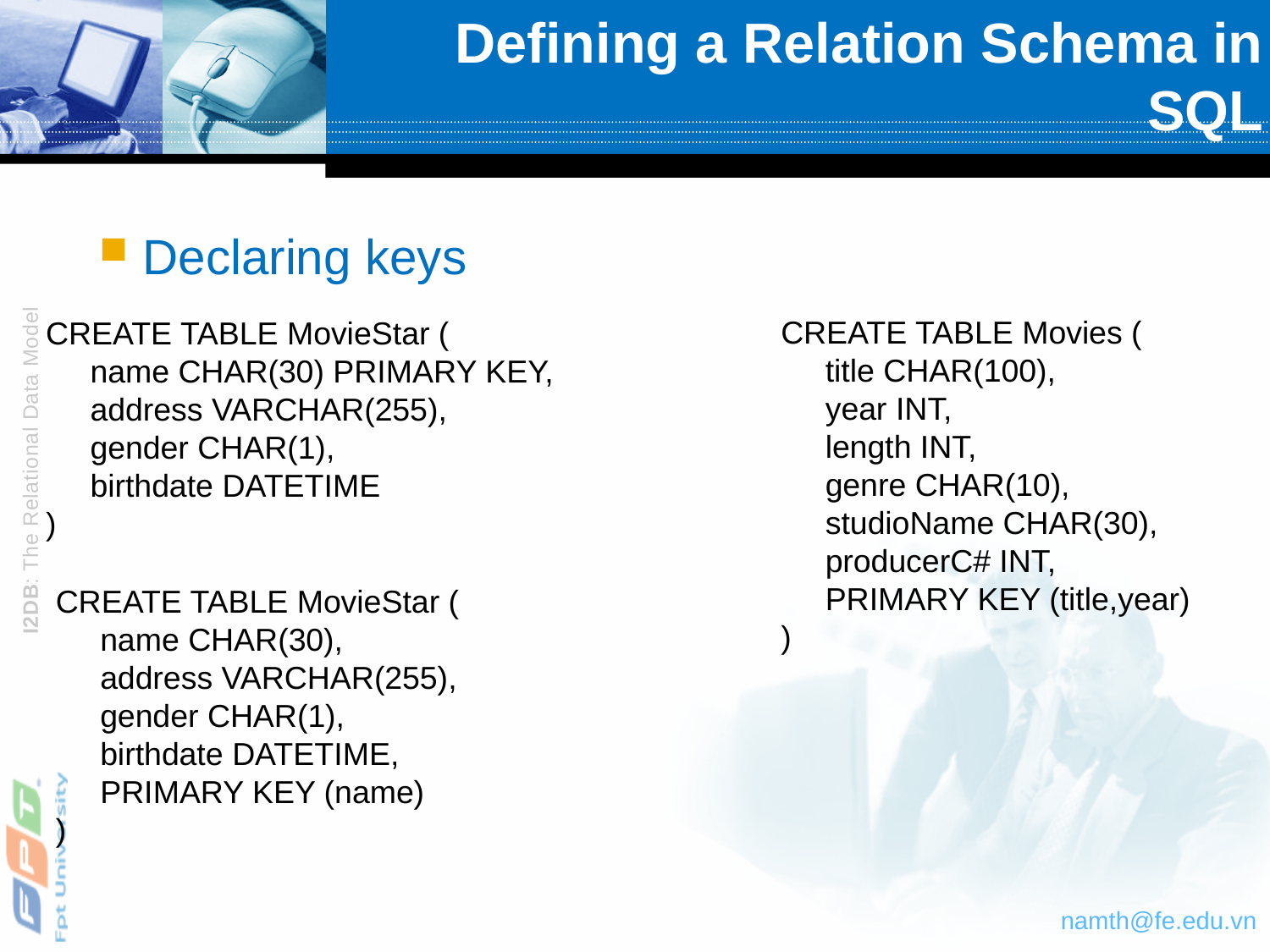

# Defining a Relation Schema in SQL
Declaring keys
CREATE TABLE Movies (
     title CHAR(100),
     year INT,
     length INT,
     genre CHAR(10),
     studioName CHAR(30),
     producerC# INT,
     PRIMARY KEY (title,year)
)
CREATE TABLE MovieStar (
     name CHAR(30) PRIMARY KEY,
     address VARCHAR(255),
     gender CHAR(1),
     birthdate DATETIME
)
CREATE TABLE MovieStar (
     name CHAR(30),
     address VARCHAR(255),
     gender CHAR(1),
     birthdate DATETIME,
     PRIMARY KEY (name)
)